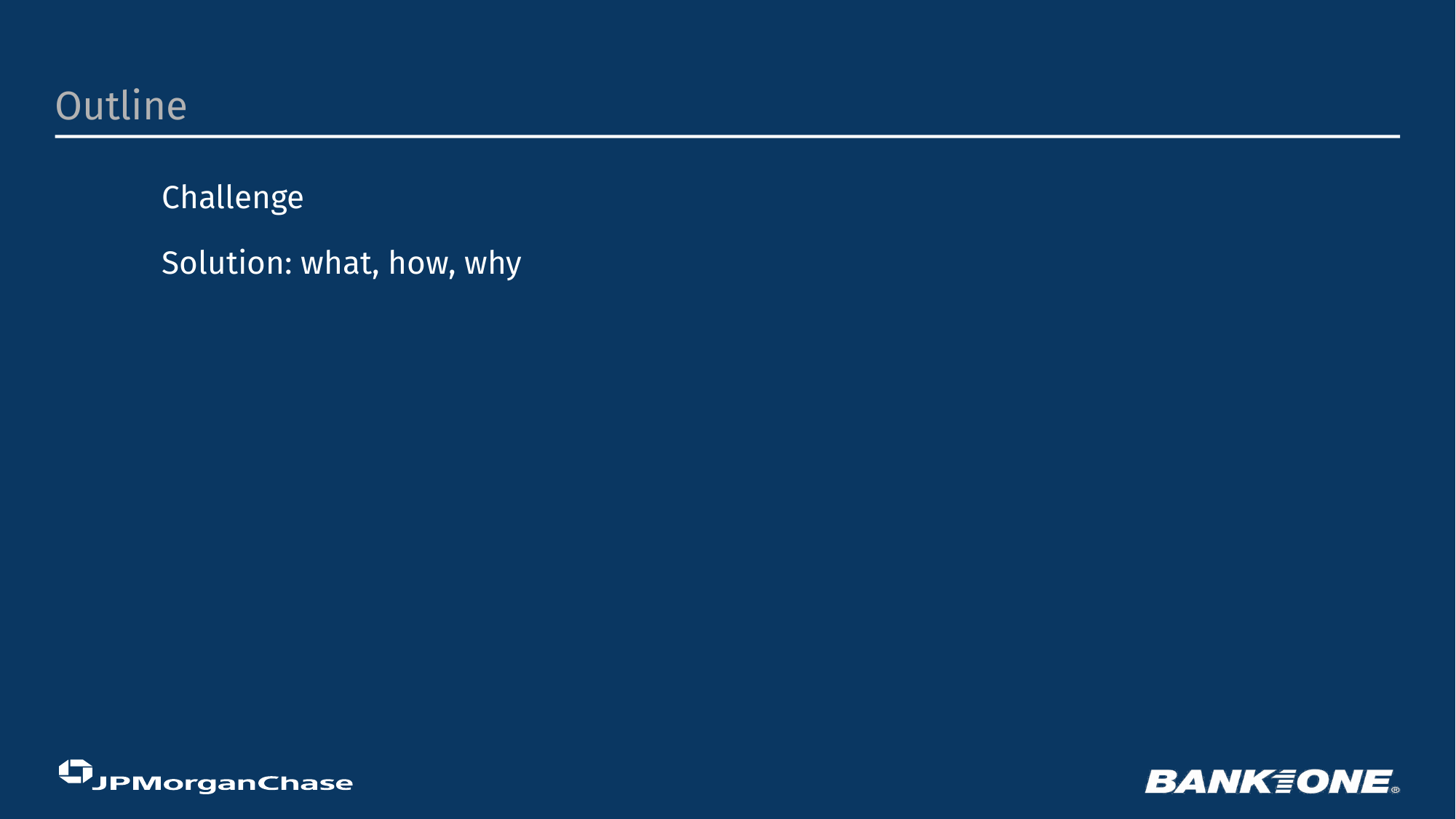

# Outline
Challenge
Solution: what, how, why